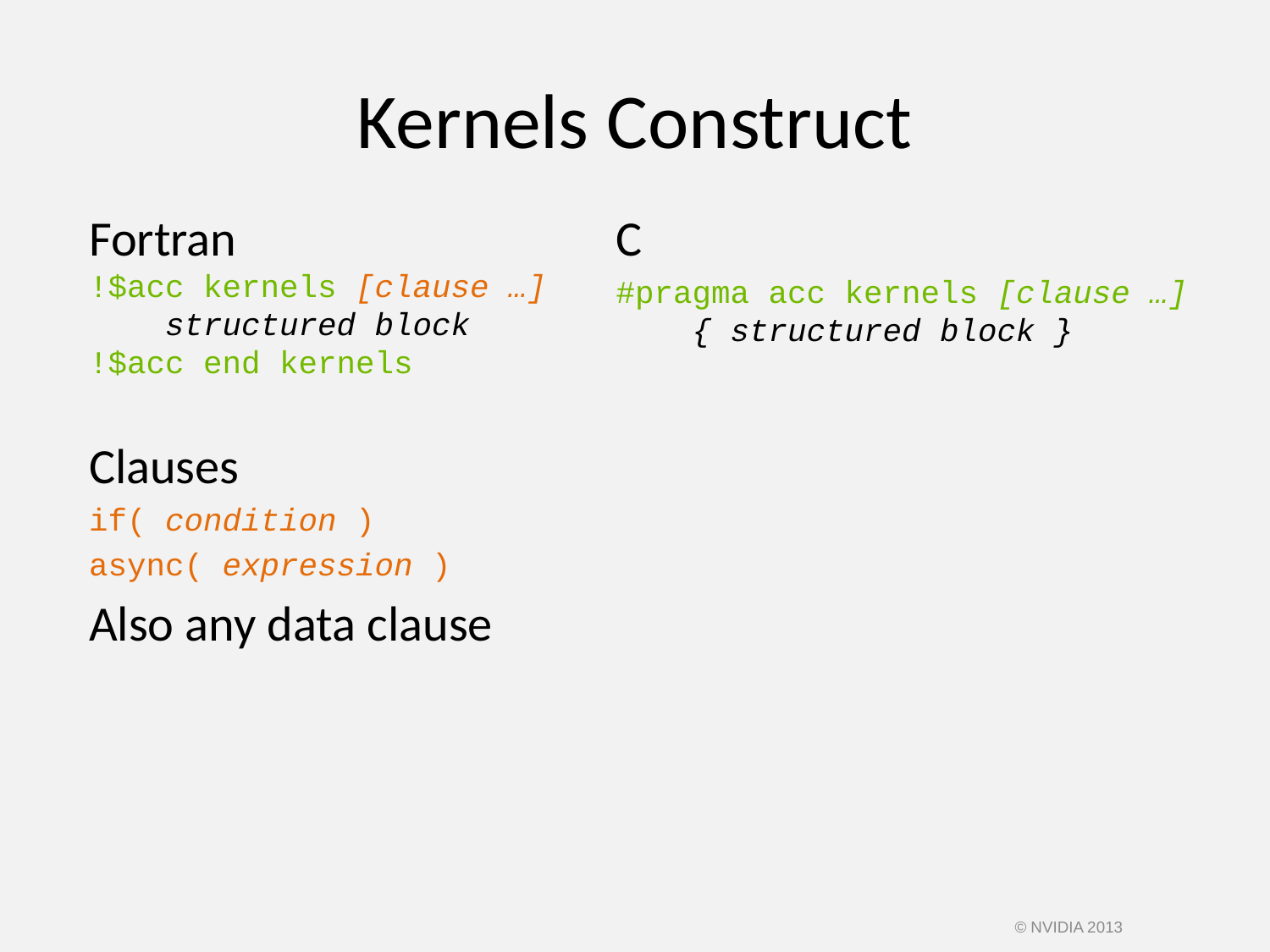

# Kernels Construct
Fortran
!$acc kernels [clause …]
    structured block
!$acc end kernels

Clauses
if( condition )
async( expression )
Also any data clause

C
#pragma acc kernels [clause …]
    { structured block }

© NVIDIA 2013